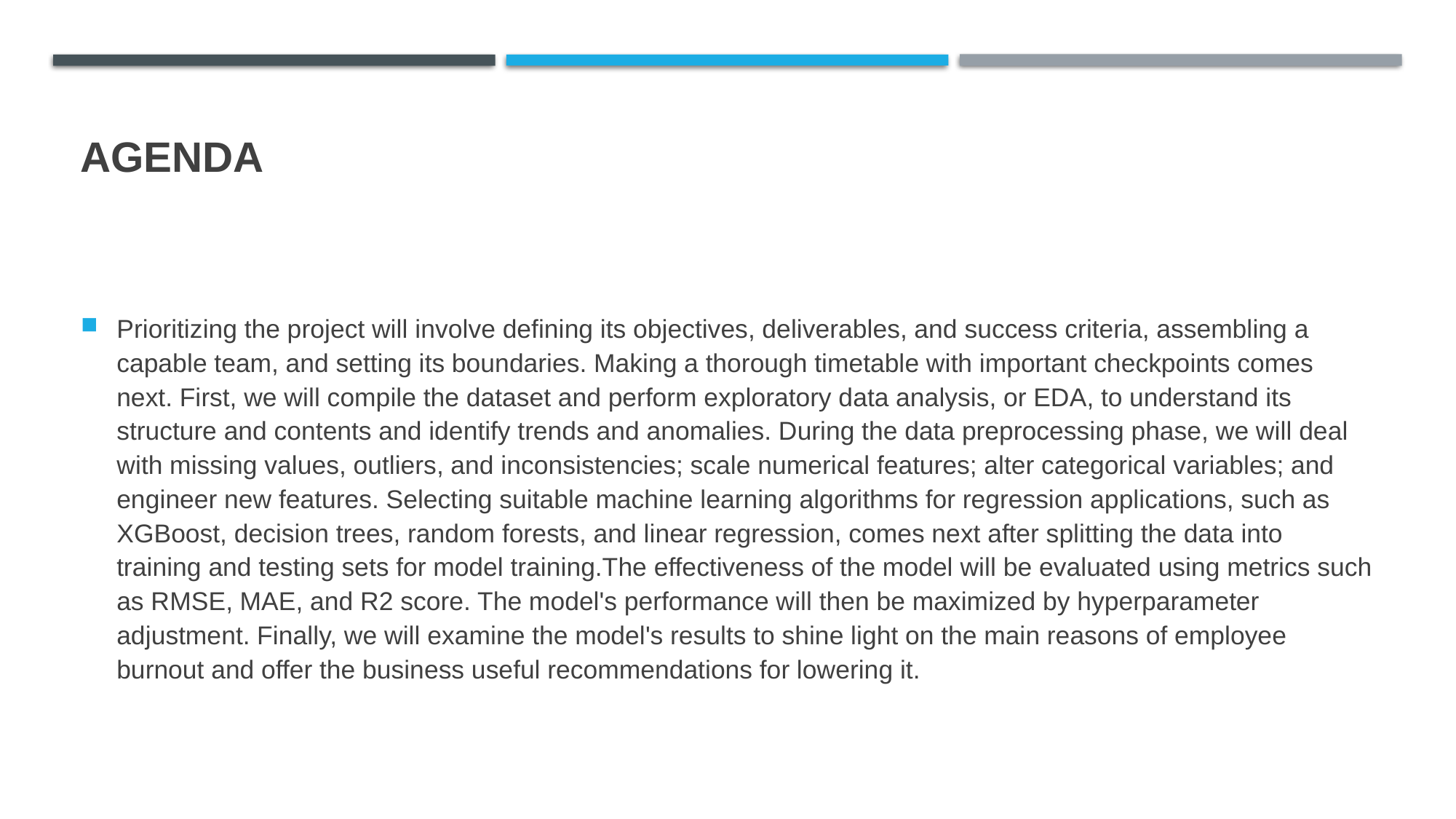

# AGENDA
Prioritizing the project will involve defining its objectives, deliverables, and success criteria, assembling a capable team, and setting its boundaries. Making a thorough timetable with important checkpoints comes next. First, we will compile the dataset and perform exploratory data analysis, or EDA, to understand its structure and contents and identify trends and anomalies. During the data preprocessing phase, we will deal with missing values, outliers, and inconsistencies; scale numerical features; alter categorical variables; and engineer new features. Selecting suitable machine learning algorithms for regression applications, such as XGBoost, decision trees, random forests, and linear regression, comes next after splitting the data into training and testing sets for model training.The effectiveness of the model will be evaluated using metrics such as RMSE, MAE, and R2 score. The model's performance will then be maximized by hyperparameter adjustment. Finally, we will examine the model's results to shine light on the main reasons of employee burnout and offer the business useful recommendations for lowering it.